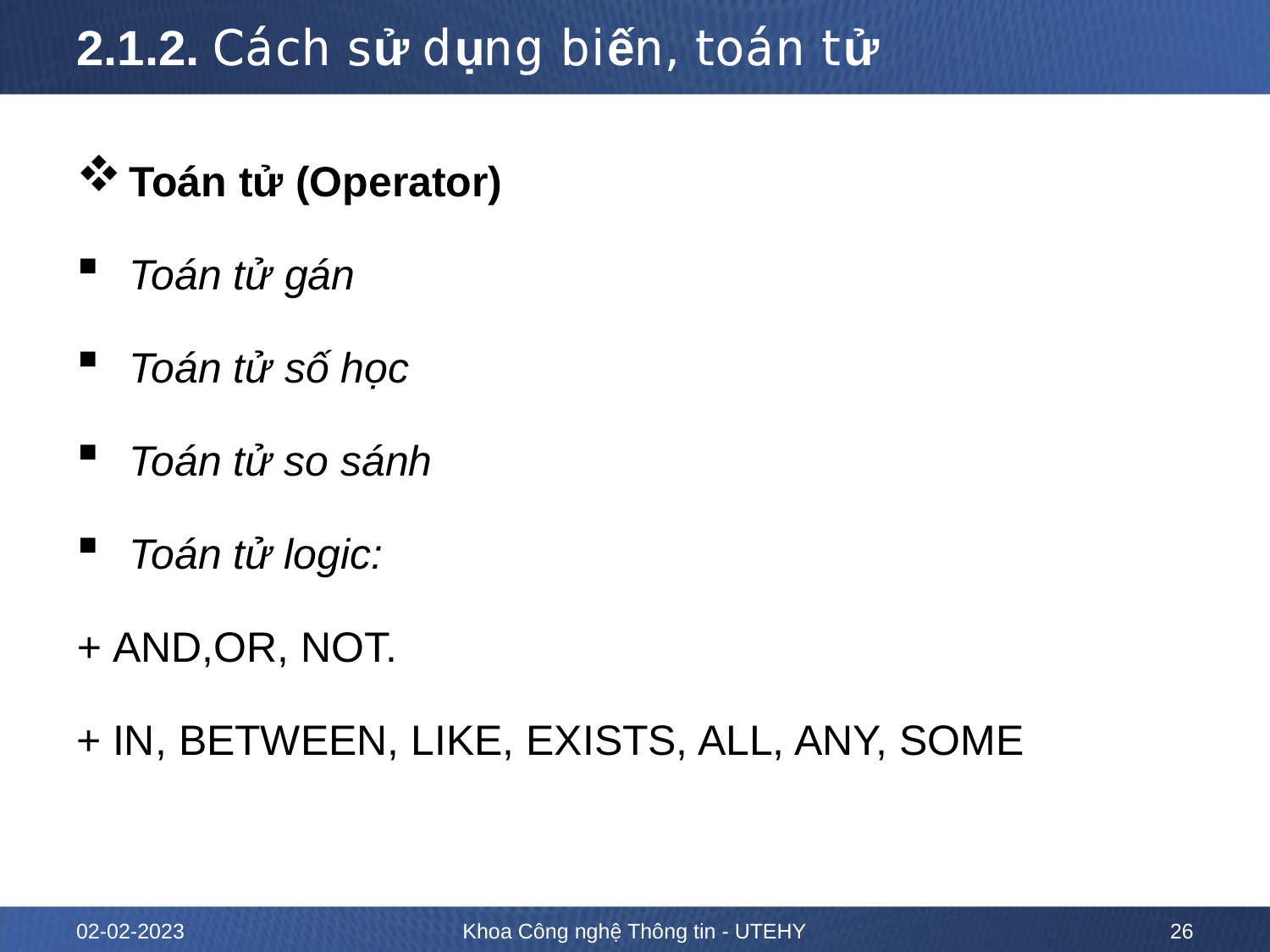

# 2.1.2. Cách sử dụng biến, toán tử
Toán tử (Operator)
Toán tử gán
Toán tử số học
Toán tử so sánh
Toán tử logic:
+ AND,OR, NOT.
+ IN, BETWEEN, LIKE, EXISTS, ALL, ANY, SOME

02-02-2023
Khoa Công nghệ Thông tin - UTEHY
26